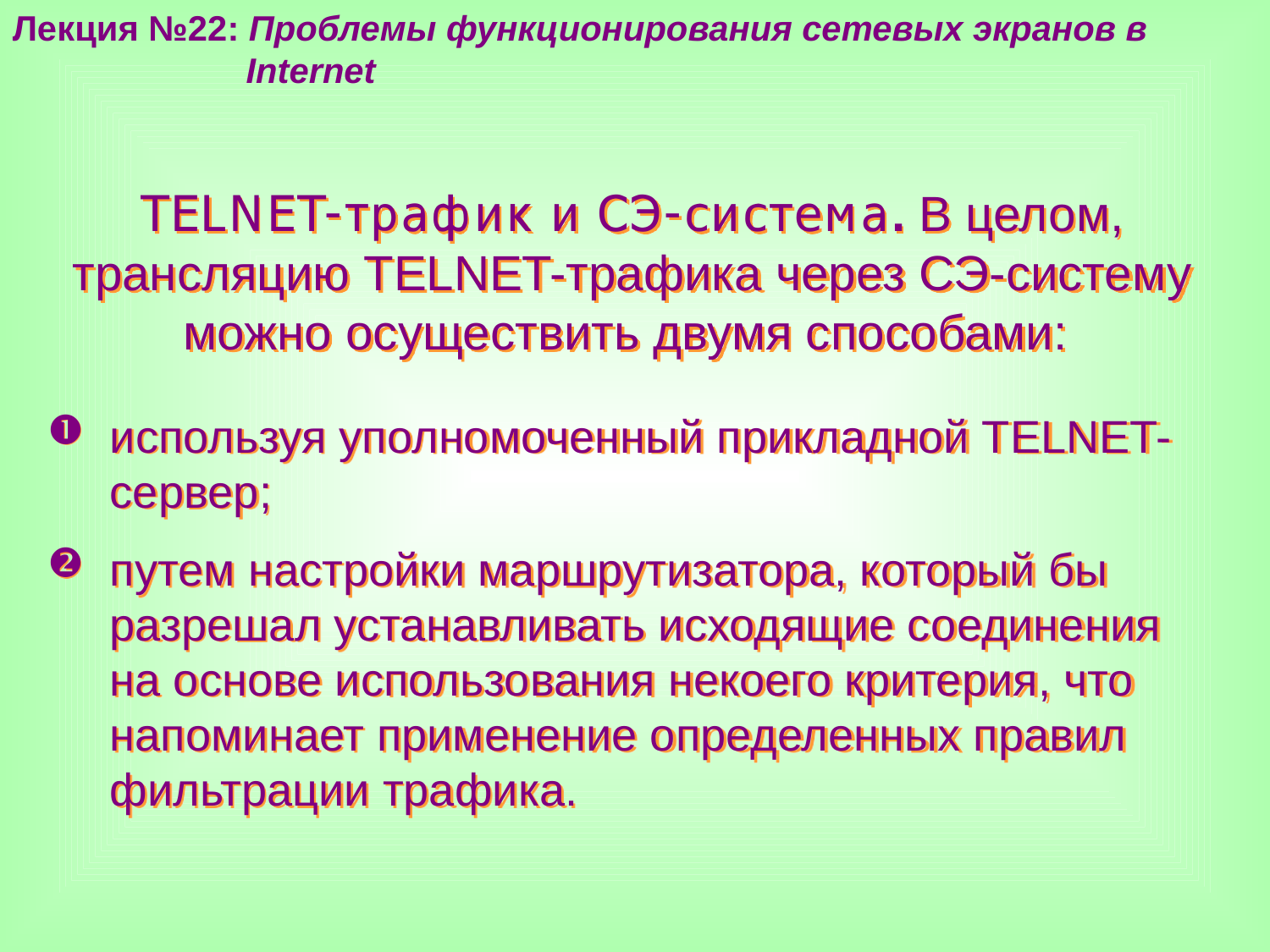

Лекция №22: Проблемы функционирования сетевых экранов в
                        Internet
TELNET-трафик и СЭ-система. В целом, трансляцию TELNET-трафика через СЭ-систему можно осуществить двумя способами:
используя уполномоченный прикладной TELNET-сервер;
путем настройки маршрутизатора, который бы разрешал устанавливать исходящие соединения на основе использования некоего критерия, что напоминает применение определенных правил фильтрации трафика.